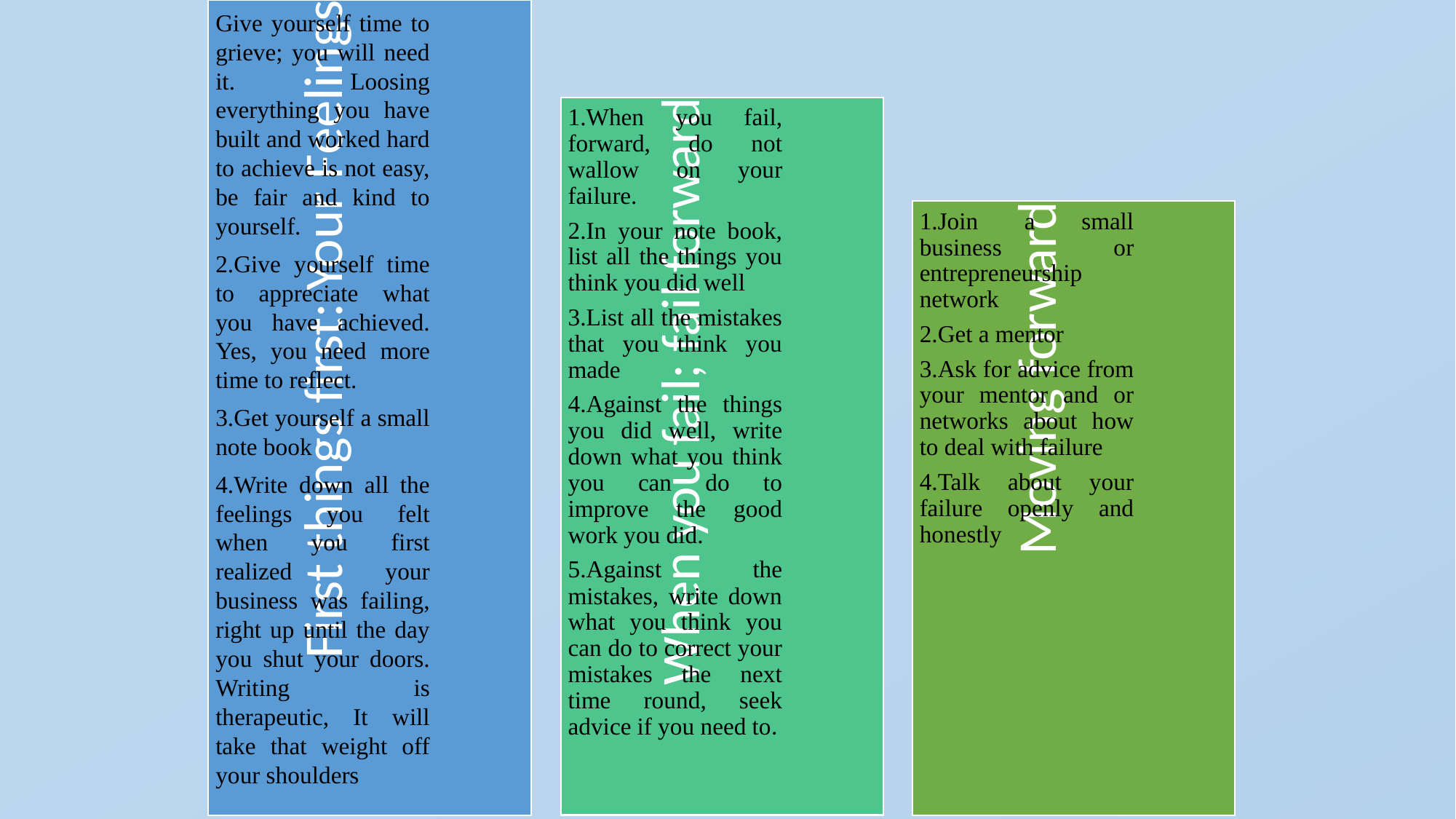

Moving forward
When you fail; fail forward
First things first: Your Feelings
Give yourself time to grieve; you will need it. Loosing everything you have built and worked hard to achieve is not easy, be fair and kind to yourself.
2.Give yourself time to appreciate what you have achieved. Yes, you need more time to reflect.
3.Get yourself a small note book
4.Write down all the feelings you felt when you first realized your business was failing, right up until the day you shut your doors. Writing is therapeutic, It will take that weight off your shoulders
1.When you fail, forward, do not wallow on your failure.
2.In your note book, list all the things you think you did well
3.List all the mistakes that you think you made
4.Against the things you did well, write down what you think you can do to improve the good work you did.
5.Against the mistakes, write down what you think you can do to correct your mistakes the next time round, seek advice if you need to.
1.Join a small business or entrepreneurship network
2.Get a mentor
3.Ask for advice from your mentor and or networks about how to deal with failure
4.Talk about your failure openly and honestly